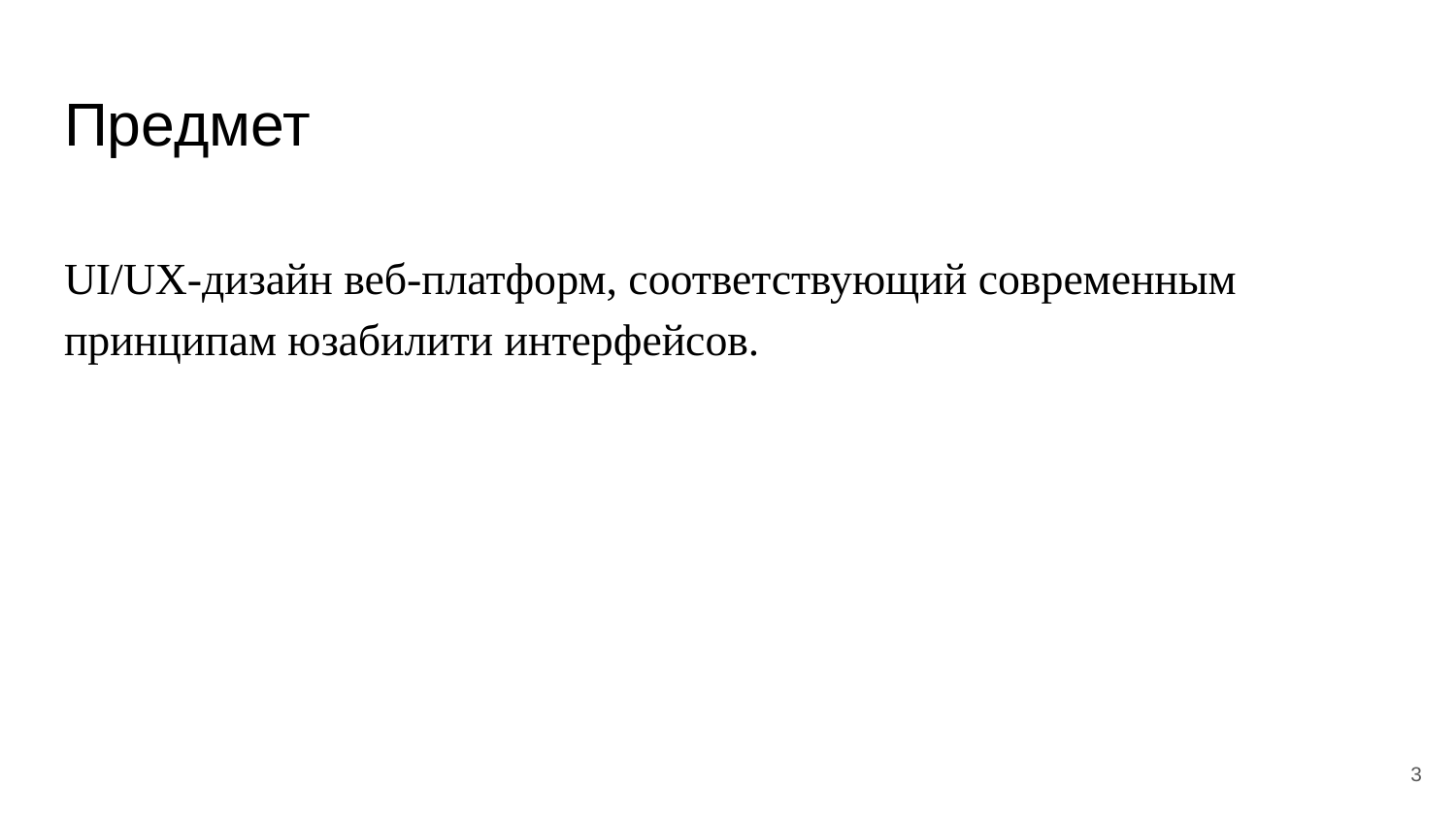

# Предмет
UI/UX-дизайн веб-платформ, соответствующий современным принципам юзабилити интерфейсов.
3